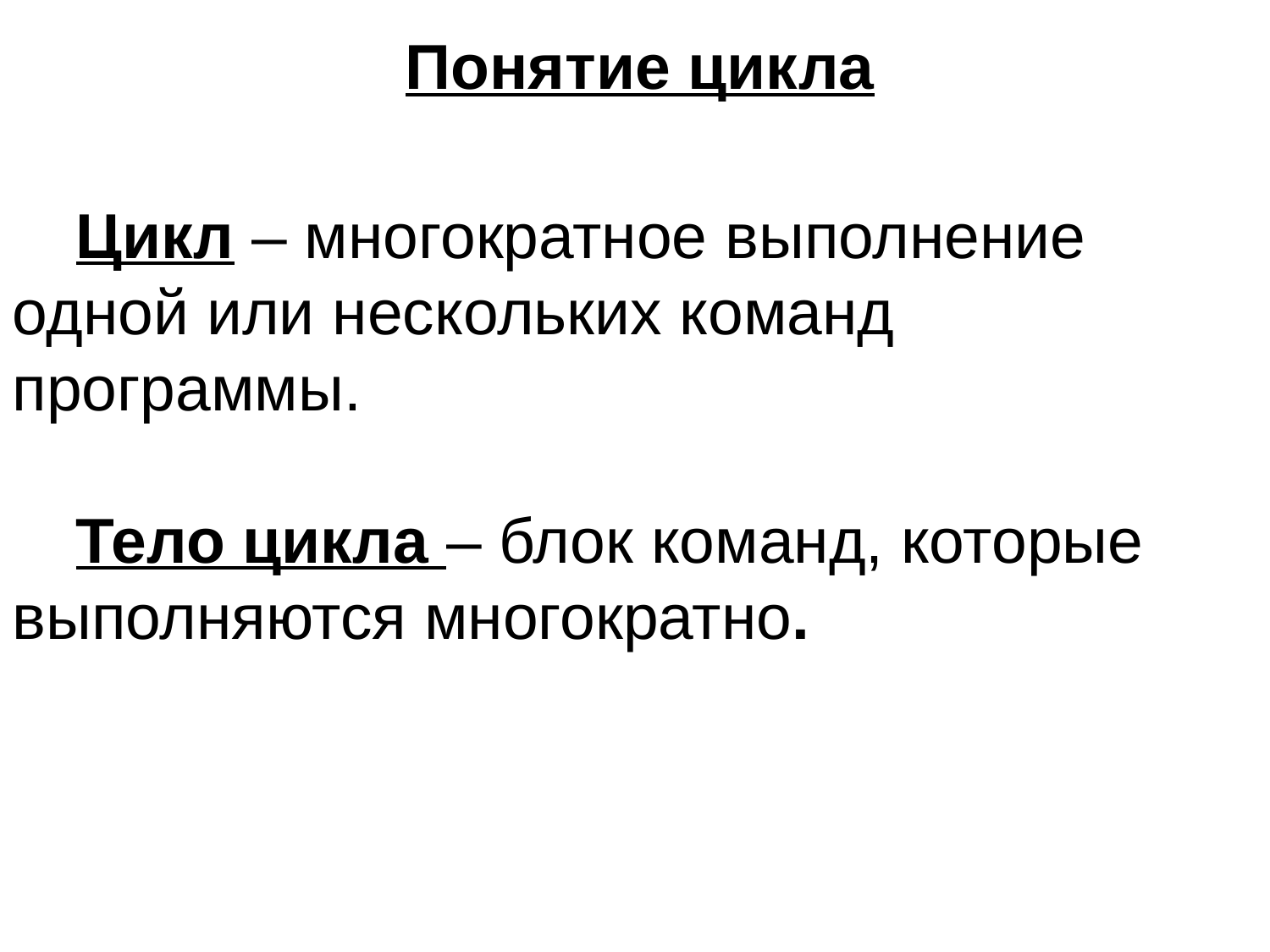

Понятие цикла
Цикл – многократное выполнение одной или нескольких команд программы.

Тело цикла – блок команд, которые выполняются многократно.